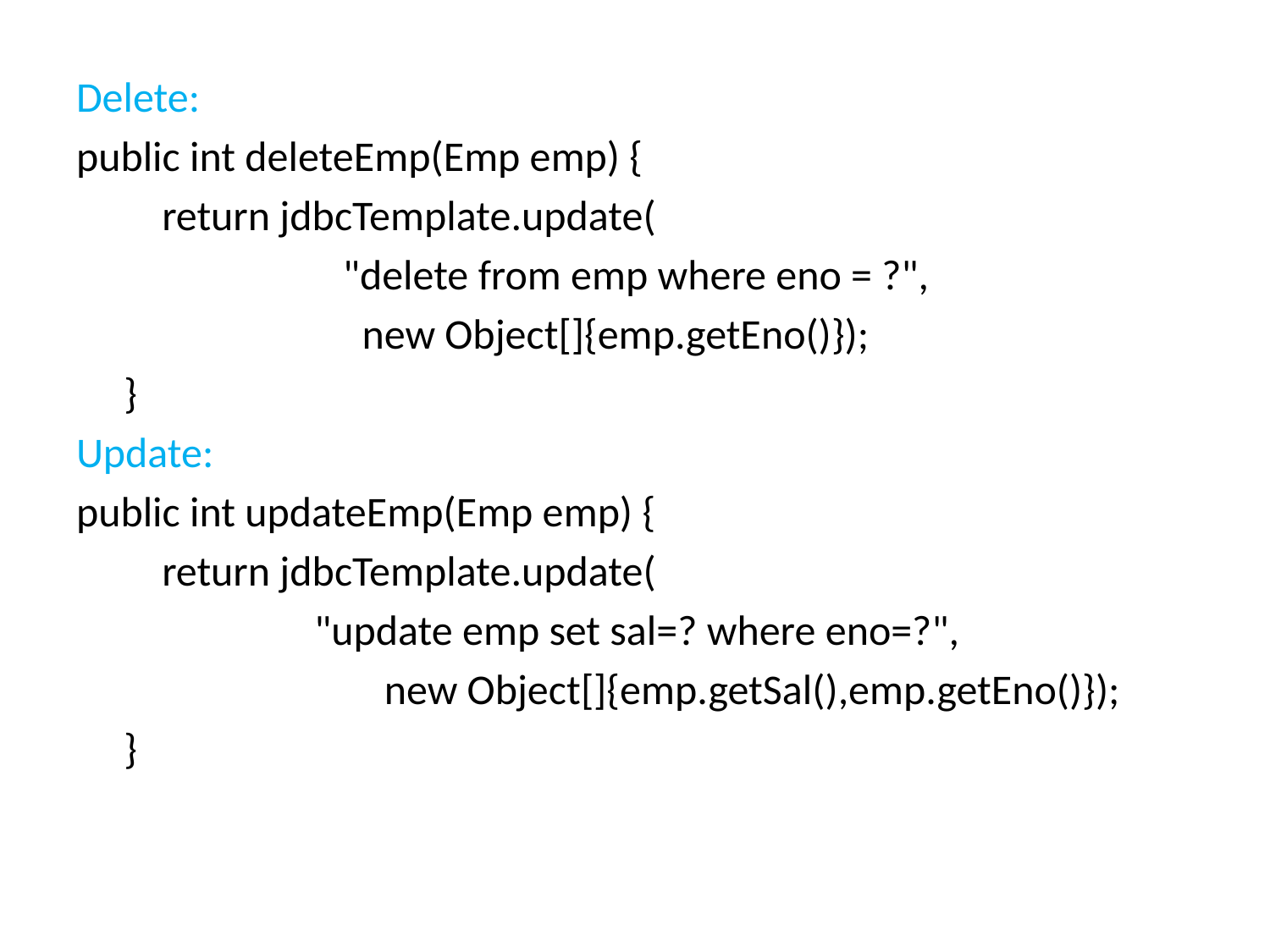

Delete:
public int deleteEmp(Emp emp) {
	    return jdbcTemplate.update(
                            "delete from emp where eno = ?",
                              new Object[]{emp.getEno()});
	}
Update:
public int updateEmp(Emp emp) {
	    return jdbcTemplate.update(
                         "update emp set sal=? where eno=?",
		              new Object[]{emp.getSal(),emp.getEno()});
	}